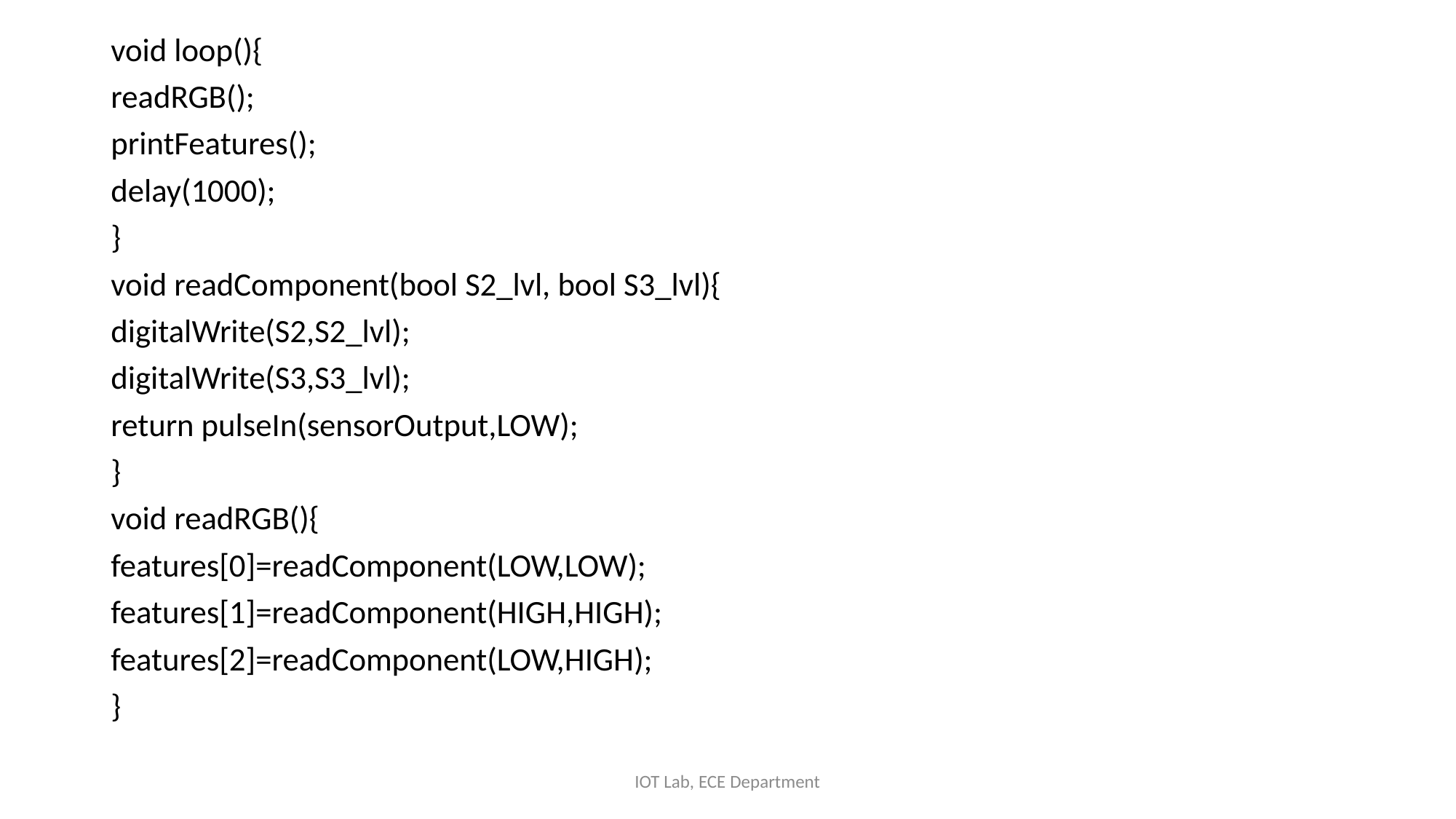

void loop(){
readRGB();
printFeatures();
delay(1000);
}
void readComponent(bool S2_lvl, bool S3_lvl){
digitalWrite(S2,S2_lvl);
digitalWrite(S3,S3_lvl);
return pulseIn(sensorOutput,LOW);
}
void readRGB(){
features[0]=readComponent(LOW,LOW);
features[1]=readComponent(HIGH,HIGH);
features[2]=readComponent(LOW,HIGH);
}

IOT Lab, ECE Department